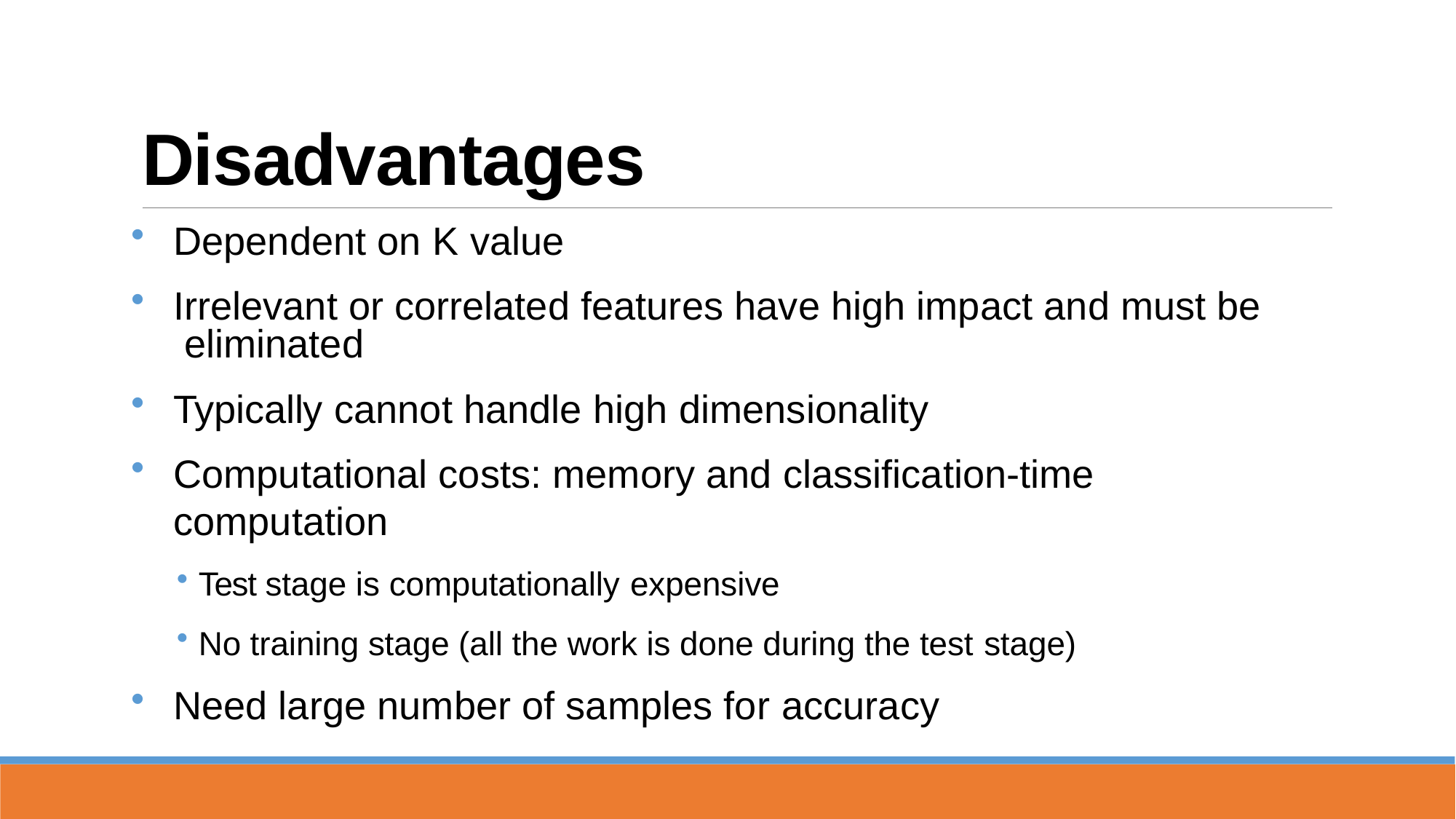

# Disadvantages
Dependent on K value
Irrelevant or correlated features have high impact and must be  eliminated
Typically cannot handle high dimensionality
Computational costs: memory and classification-time computation
Test stage is computationally expensive
No training stage (all the work is done during the test stage)
Need large number of samples for accuracy